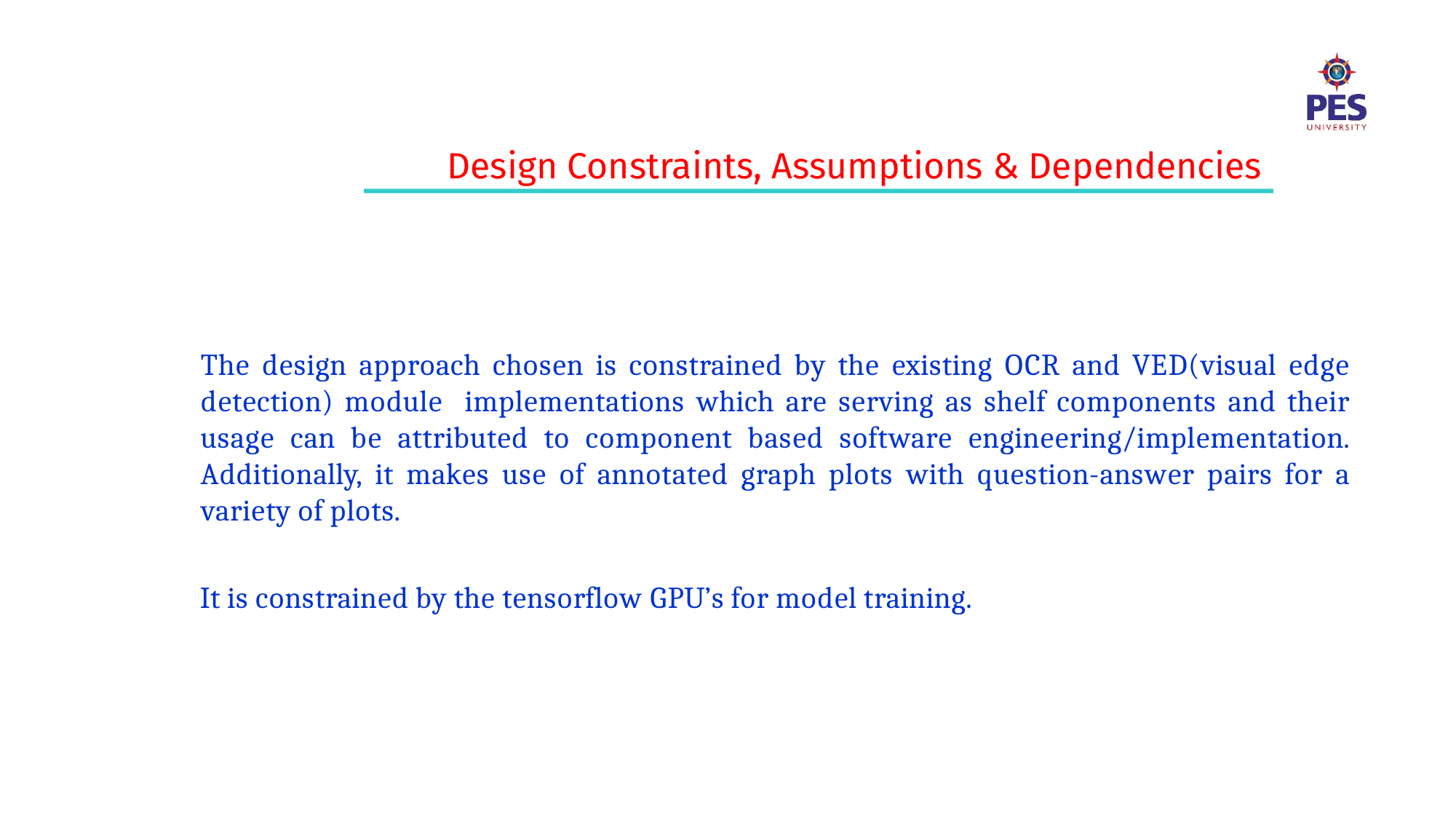

Design Constraints, Assumptions & Dependencies

The design approach chosen is constrained by the existing OCR and VED(visual edge detection) module  implementations which are serving as shelf components and their usage can be attributed to component based software engineering/implementation. Additionally, it makes use of annotated graph plots with question-answer pairs for a variety of plots.

It is constrained by the tensorflow GPU’s for model training.